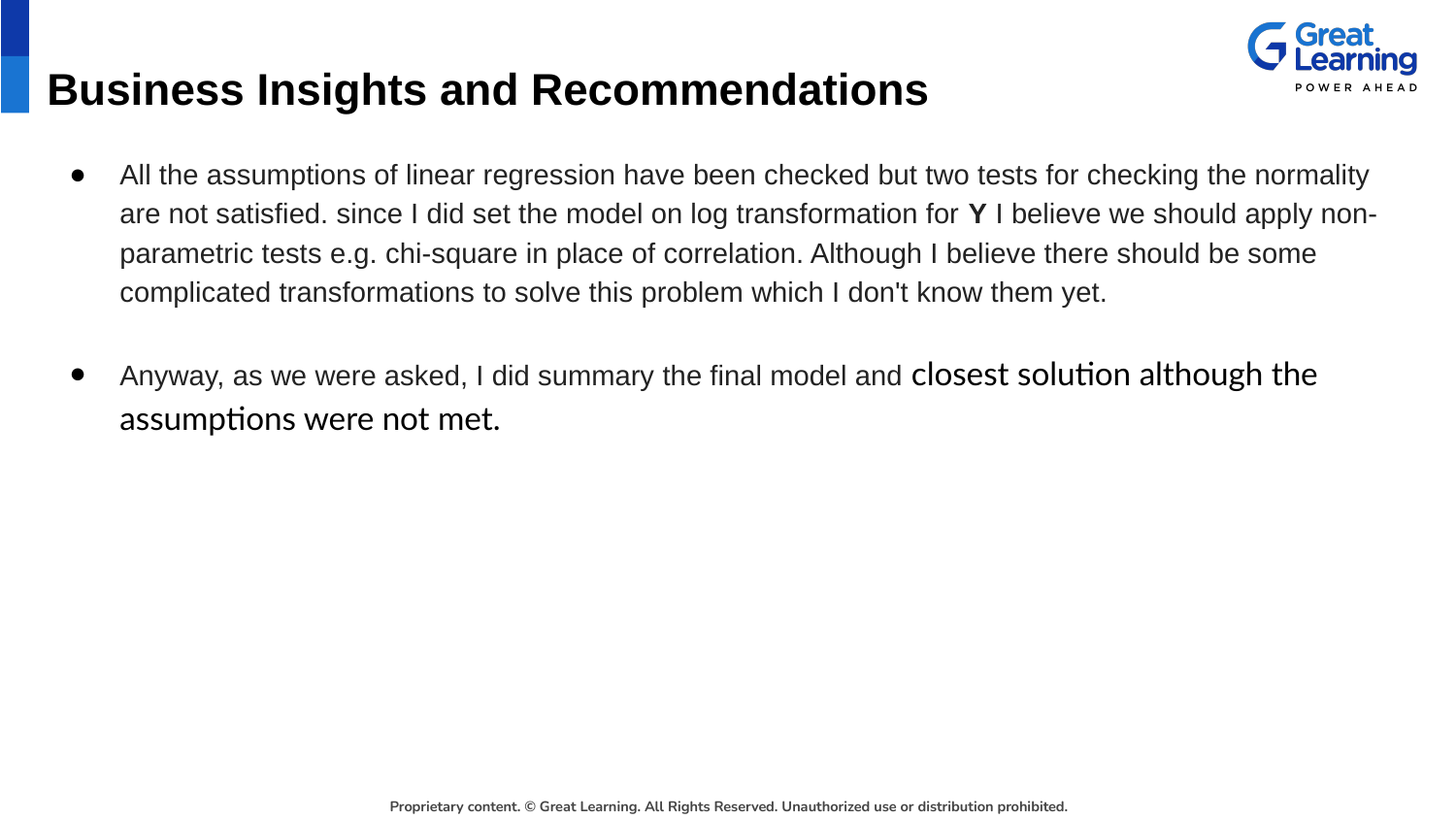

# Business Insights and Recommendations
All the assumptions of linear regression have been checked but two tests for checking the normality are not satisfied. since I did set the model on log transformation for Y I believe we should apply non-parametric tests e.g. chi-square in place of correlation. Although I believe there should be some complicated transformations to solve this problem which I don't know them yet.
Anyway, as we were asked, I did summary the final model and closest solution although the assumptions were not met.